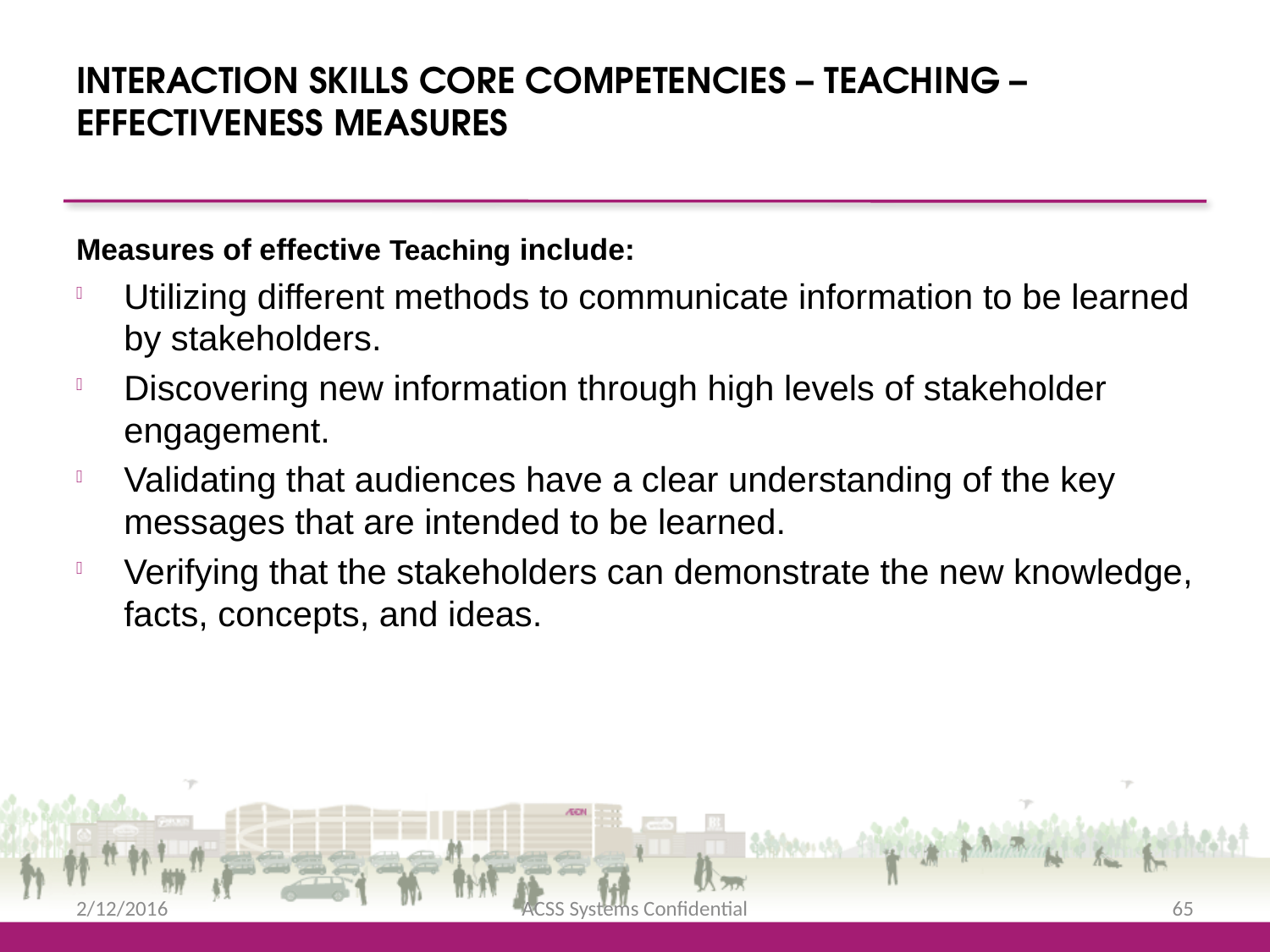

Interaction Skills Core Competencies – TEACHING – Effectiveness measures
Measures of effective Teaching include:
Utilizing different methods to communicate information to be learned by stakeholders.
Discovering new information through high levels of stakeholder engagement.
Validating that audiences have a clear understanding of the key messages that are intended to be learned.
Verifying that the stakeholders can demonstrate the new knowledge, facts, concepts, and ideas.
2/12/2016
ACSS Systems Confidential
65